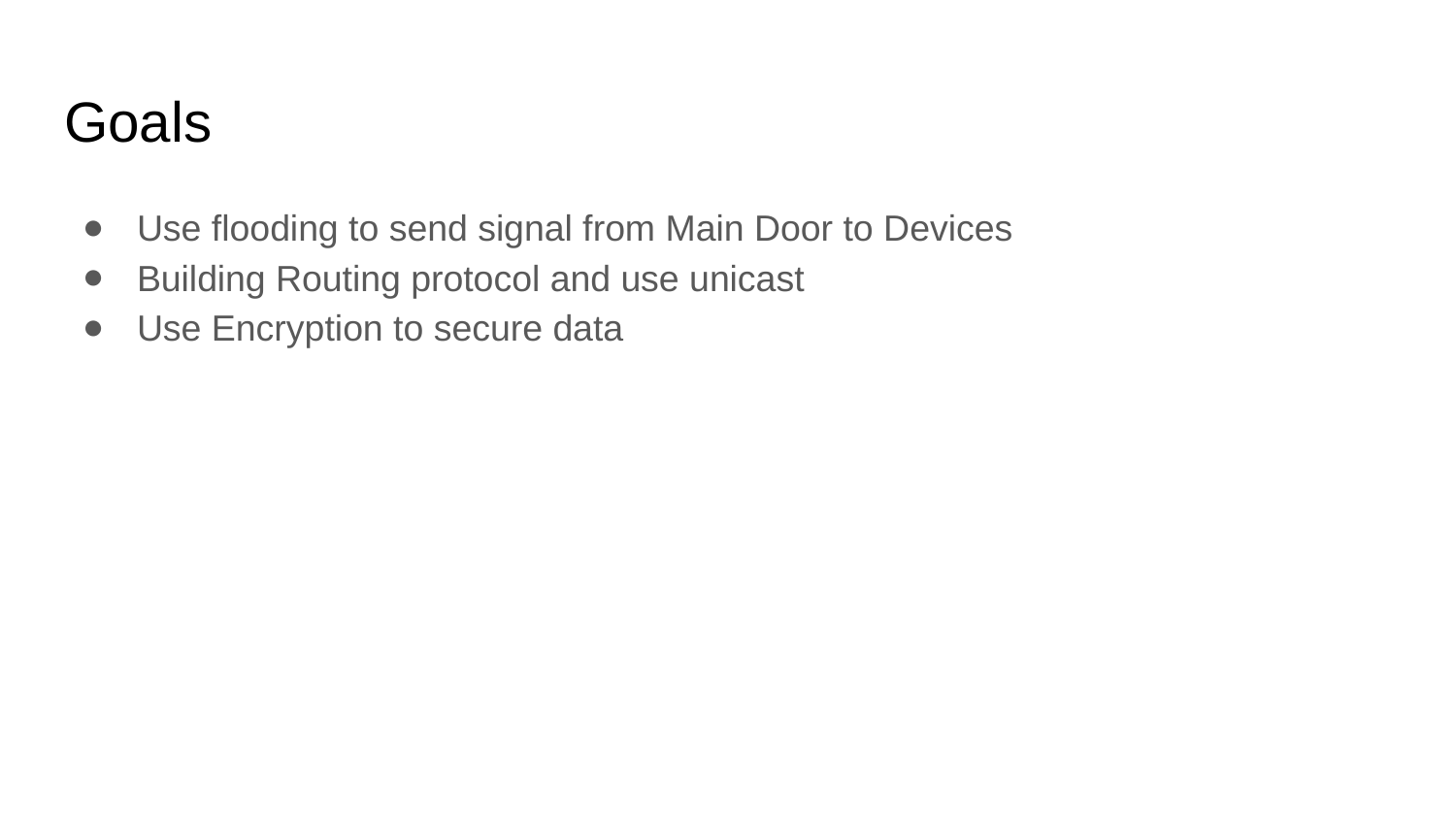

# Goals
Use flooding to send signal from Main Door to Devices
Building Routing protocol and use unicast
Use Encryption to secure data